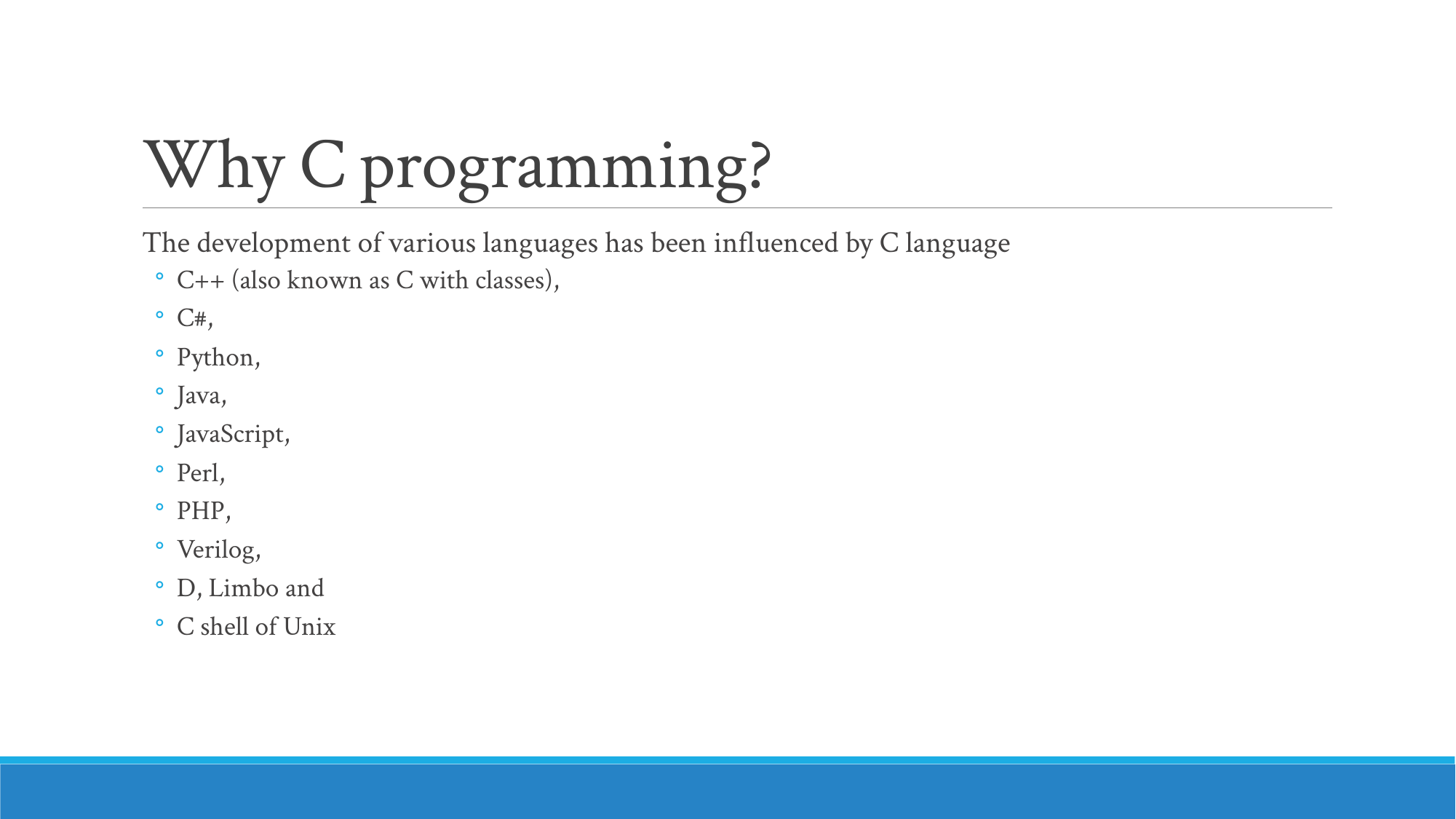

# Why C programming?
The development of various languages has been influenced by C language
C++ (also known as C with classes),
C#,
Python,
Java,
JavaScript,
Perl,
PHP,
Verilog,
D, Limbo and
C shell of Unix